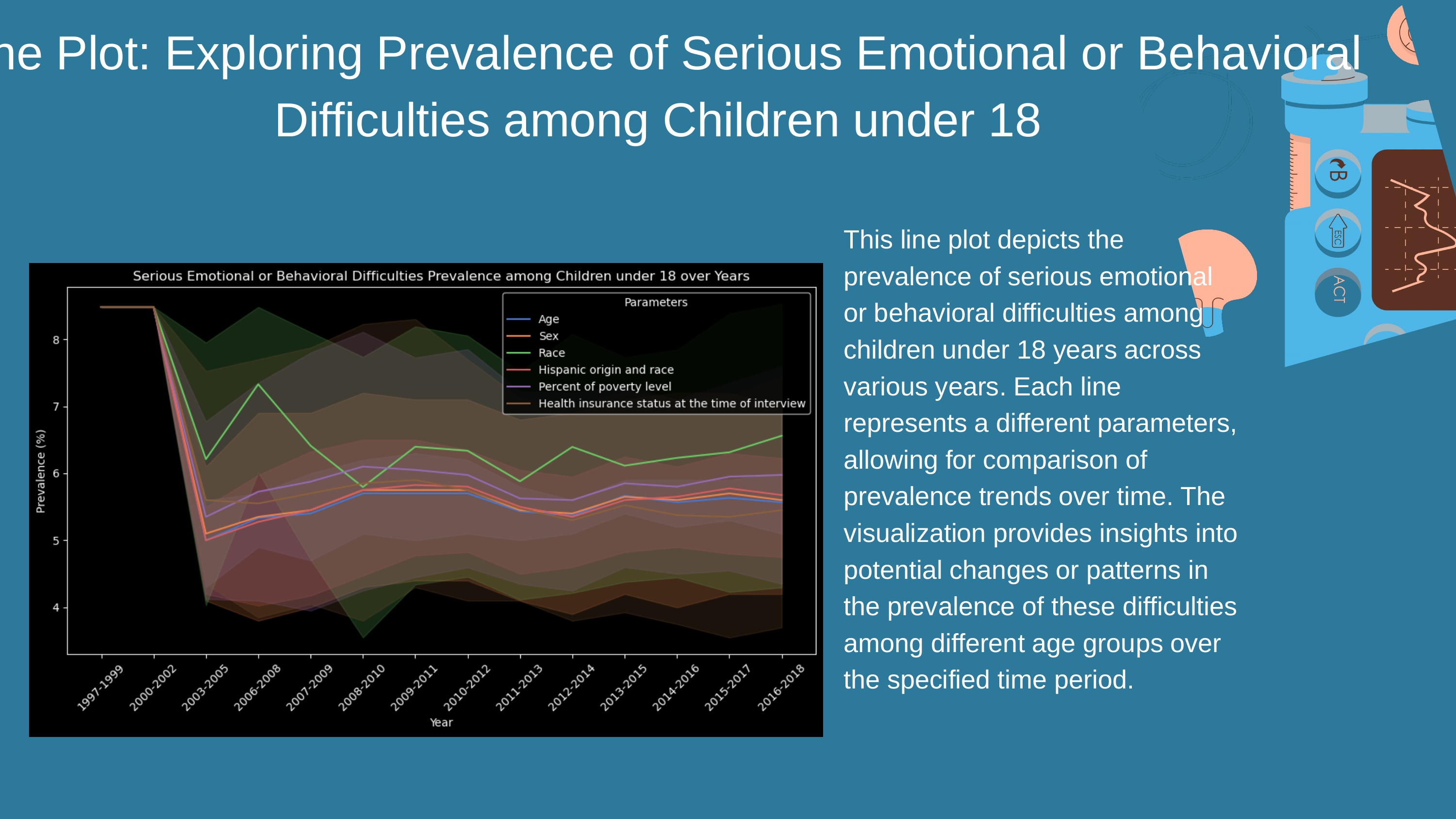

Line Plot: Exploring Prevalence of Serious Emotional or Behavioral Difficulties among Children under 18

This line plot depicts the prevalence of serious emotional or behavioral difficulties among children under 18 years across various years. Each line represents a different parameters, allowing for comparison of prevalence trends over time. The visualization provides insights into potential changes or patterns in the prevalence of these difficulties among different age groups over the specified time period.